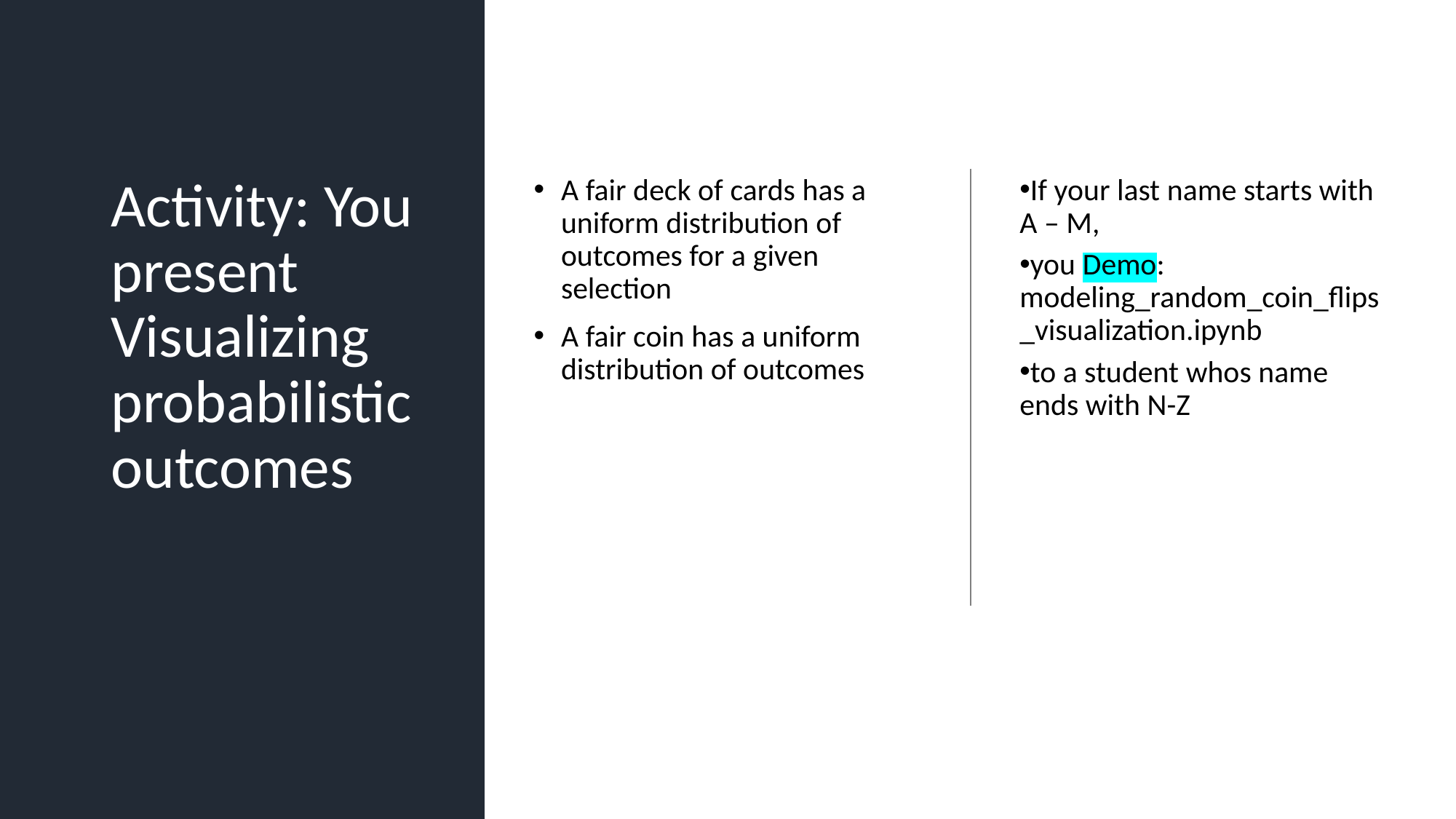

# Activity: You present Visualizing probabilistic outcomes
A fair deck of cards has a uniform distribution of outcomes for a given selection
A fair coin has a uniform distribution of outcomes
If your last name starts with A – M,
you Demo: modeling_random_coin_flips_visualization.ipynb
to a student whos name ends with N-Z